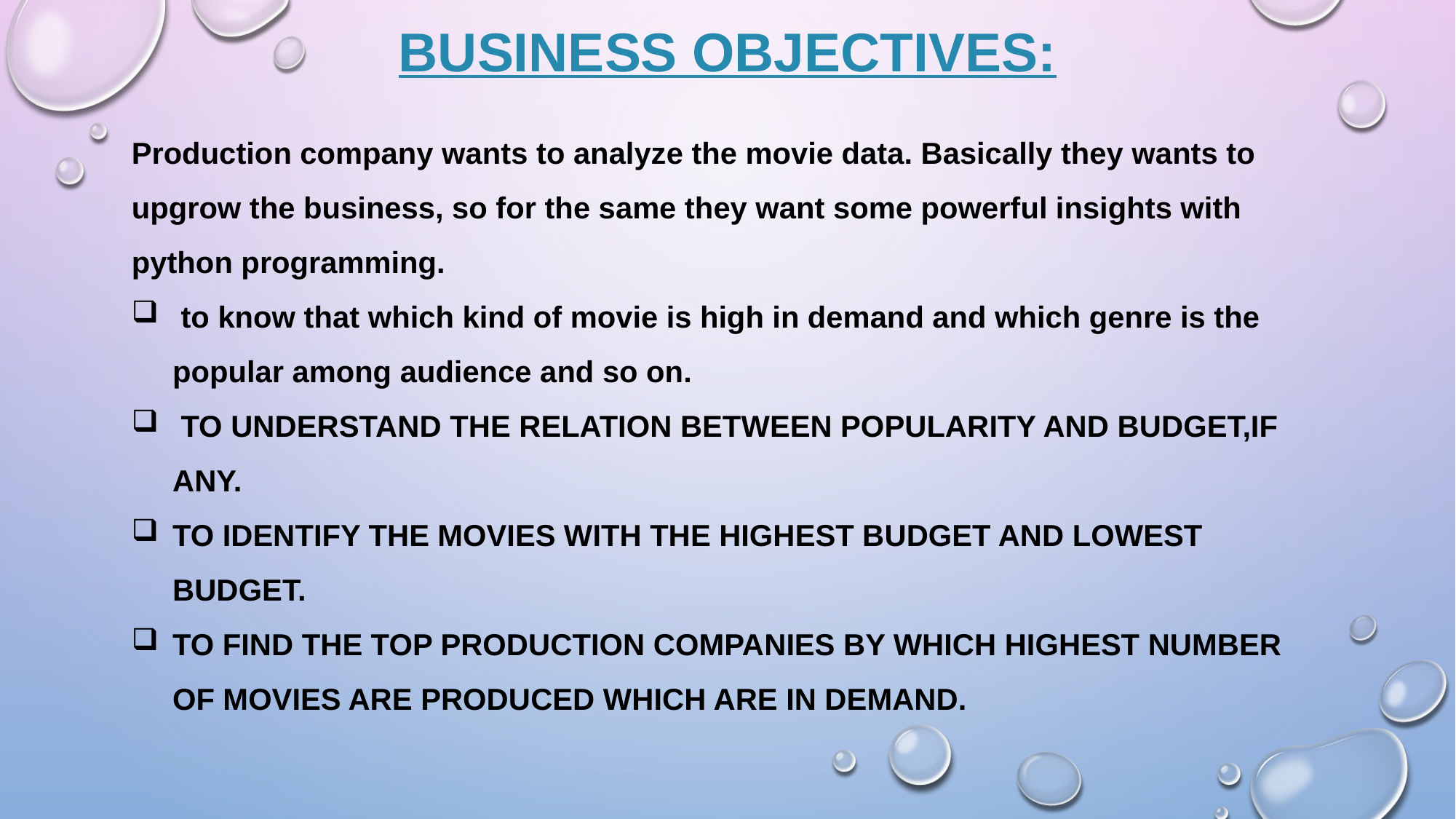

BUSINESS OBJECTIVES:

Production company wants to analyze the movie data. Basically they wants to upgrow the business, so for the same they want some powerful insights with python programming.
 to know that which kind of movie is high in demand and which genre is the popular among audience and so on.
 TO UNDERSTAND THE RELATION BETWEEN POPULARITY AND BUDGET,IF ANY.
TO IDENTIFY THE MOVIES WITH THE HIGHEST BUDGET AND LOWEST BUDGET.
TO FIND THE TOP PRODUCTION COMPANIES BY WHICH HIGHEST NUMBER OF MOVIES ARE PRODUCED WHICH ARE IN DEMAND.